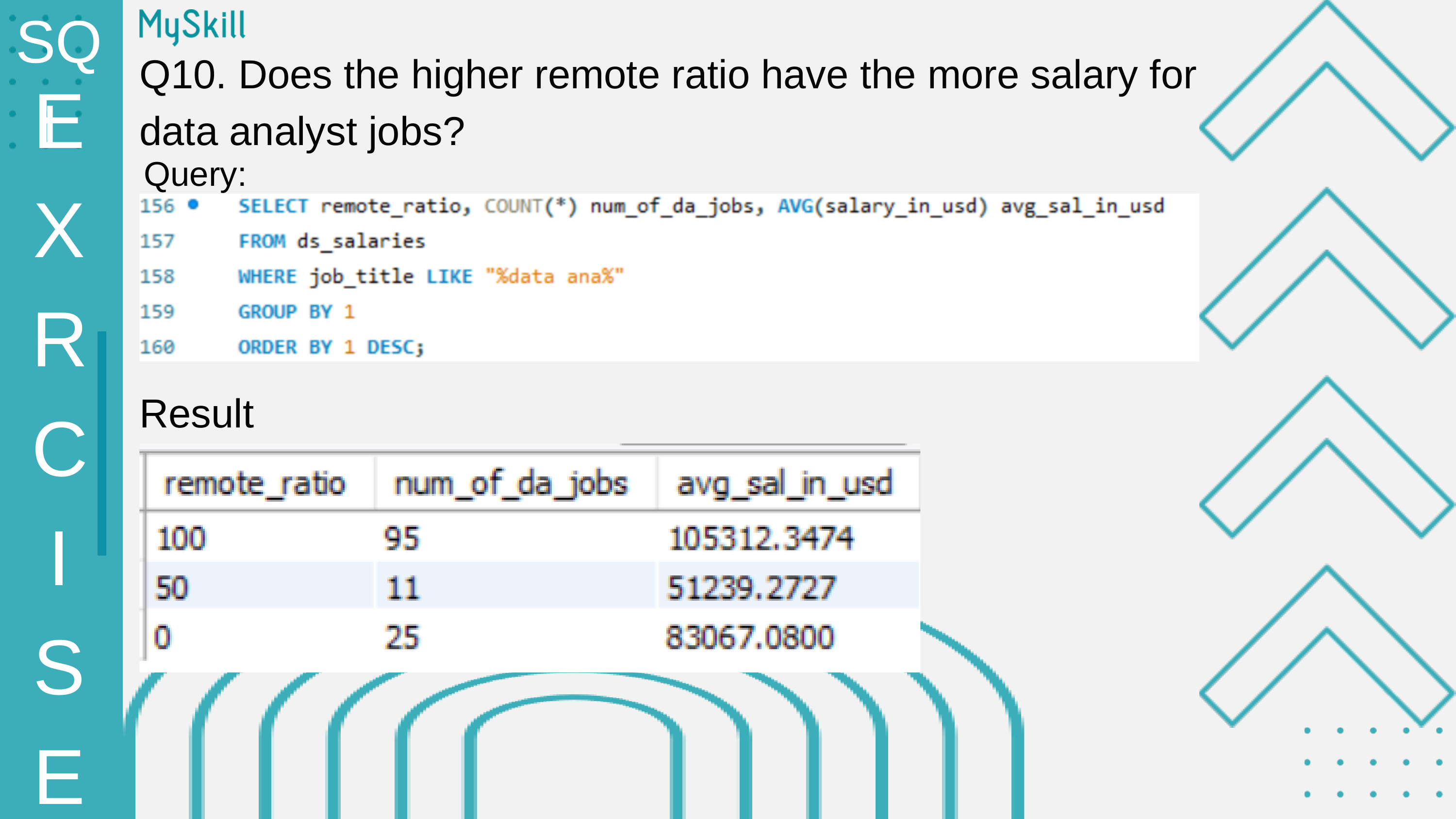

SQL

Q10. Does the higher remote ratio have the more salary for data analyst jobs?
E
X
R
C
I
S
E
Query:

Result